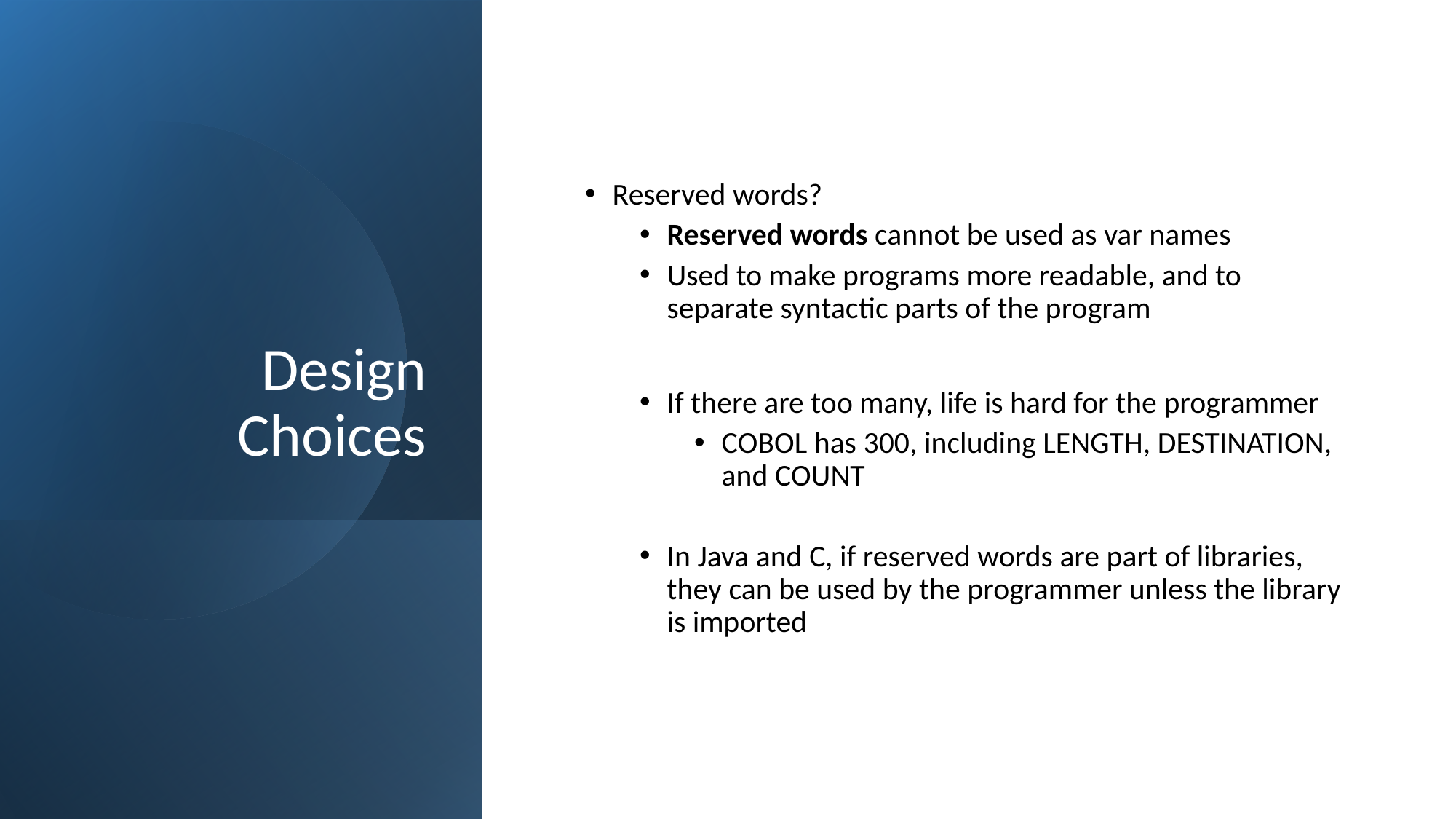

# Design Choices
Reserved words?
Reserved words cannot be used as var names
Used to make programs more readable, and to separate syntactic parts of the program

If there are too many, life is hard for the programmer
COBOL has 300, including LENGTH, DESTINATION, and COUNT

In Java and C, if reserved words are part of libraries, they can be used by the programmer unless the library is imported